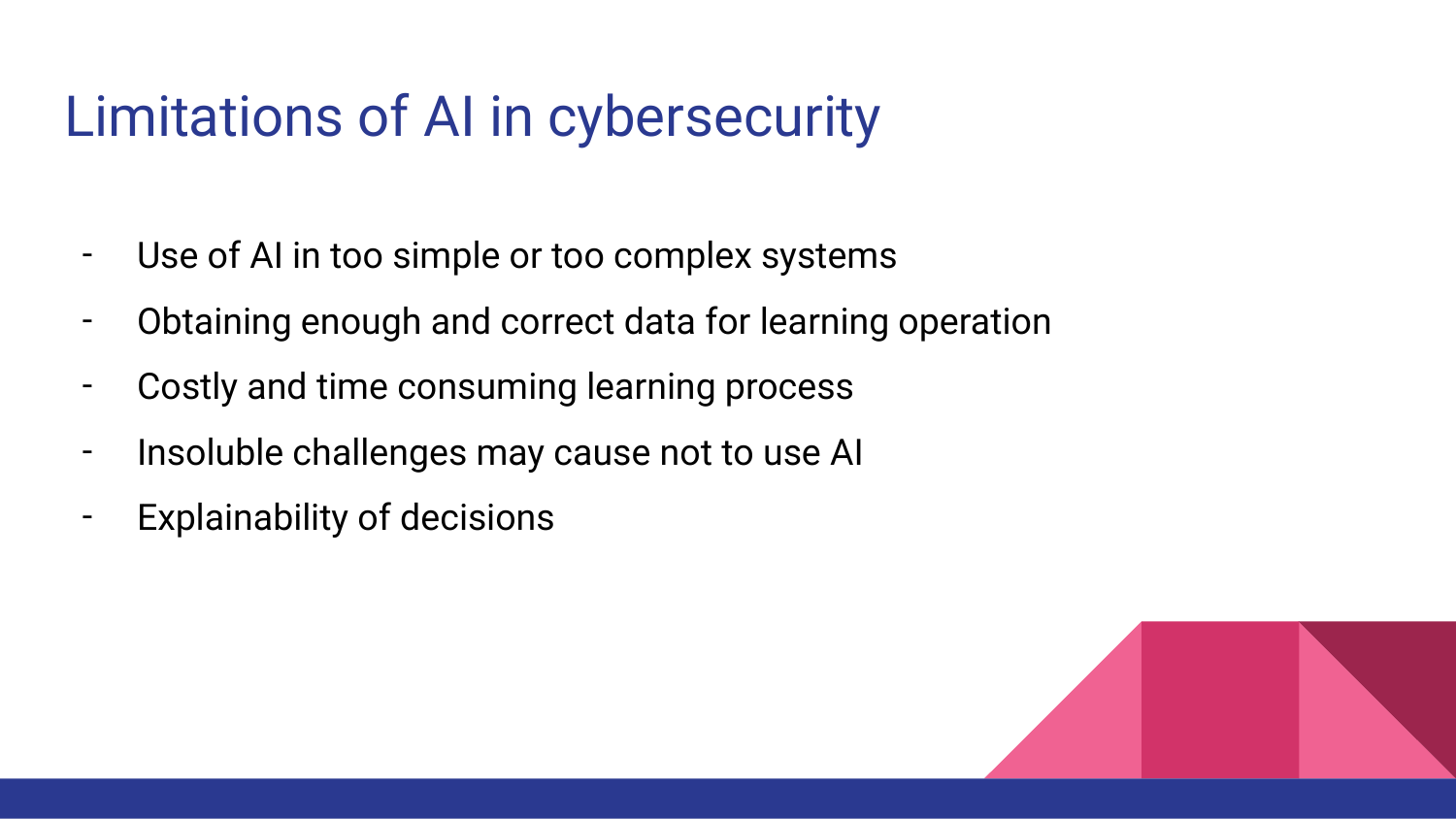

# Limitations of AI in cybersecurity
Use of AI in too simple or too complex systems
Obtaining enough and correct data for learning operation
Costly and time consuming learning process
Insoluble challenges may cause not to use AI
Explainability of decisions